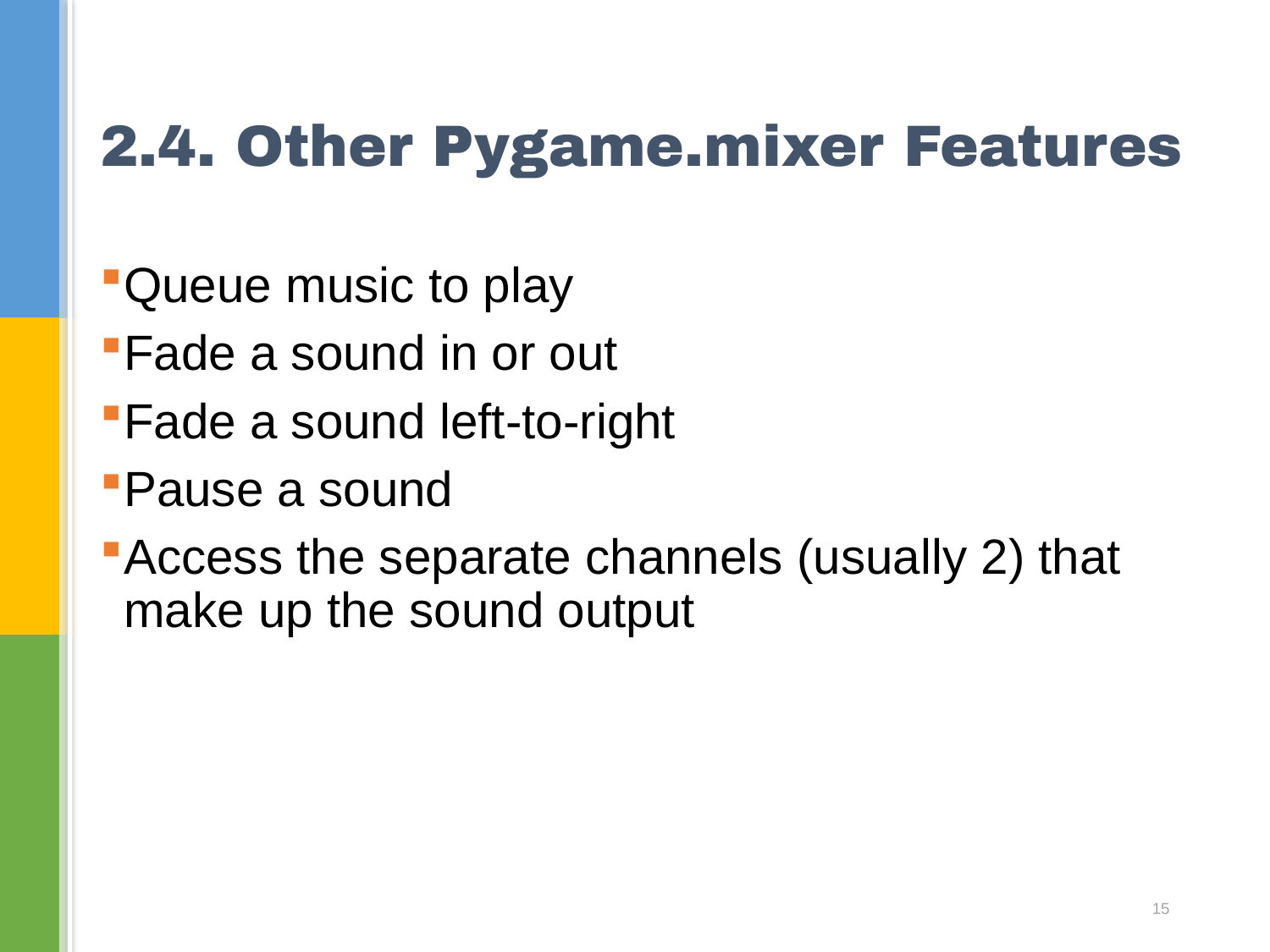

# 2.4. Other Pygame.mixer Features
Queue music to play
Fade a sound in or out
Fade a sound left-to-right
Pause a sound
Access the separate channels (usually 2) that make up the sound output

15